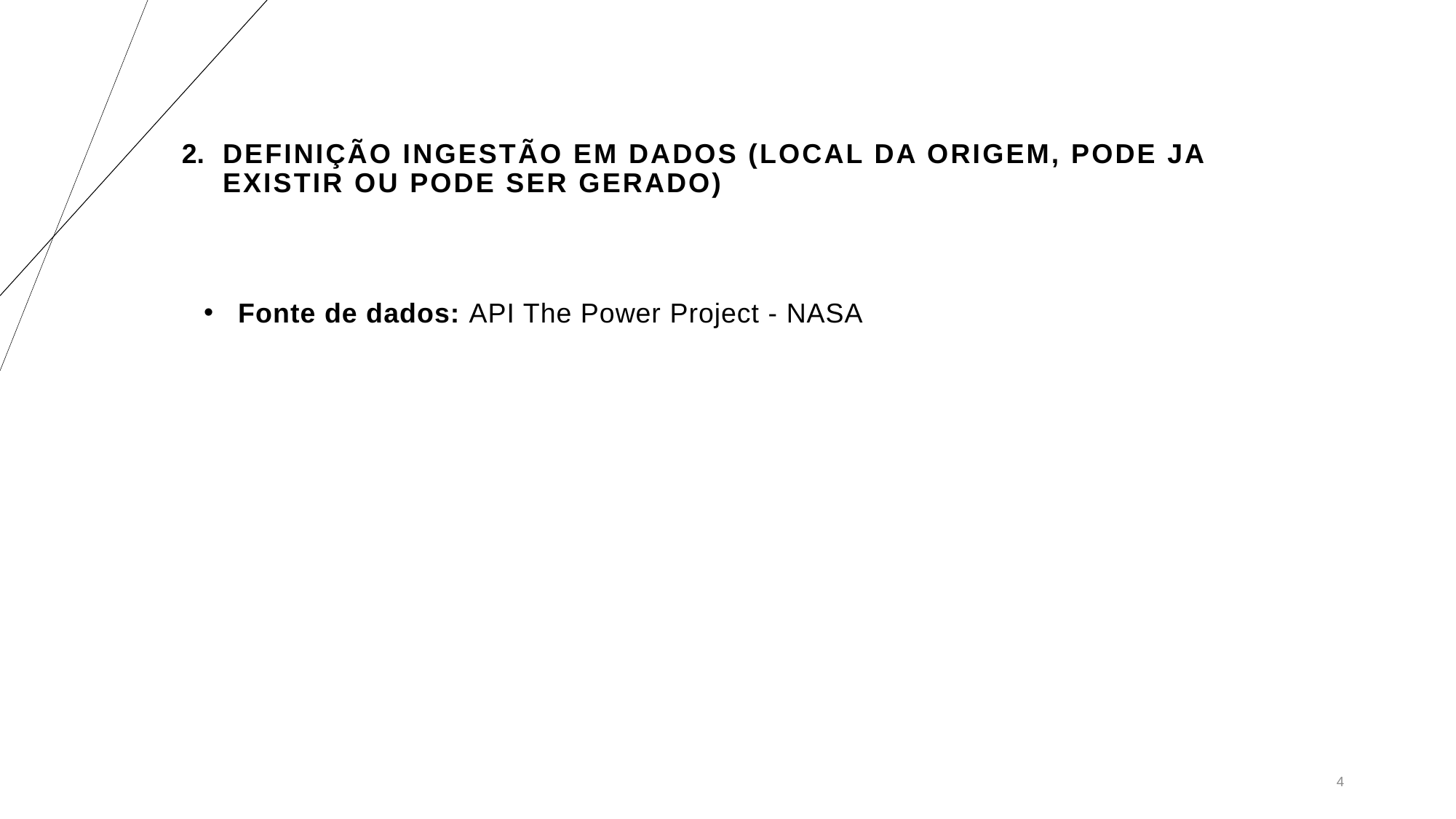

# DEFINIÇÃO INGESTÃO EM DADOS (LOCAL DA ORIGEM, PODE JA EXISTIR OU PODE SER GERADO)
Fonte de dados: API The Power Project - NASA
4